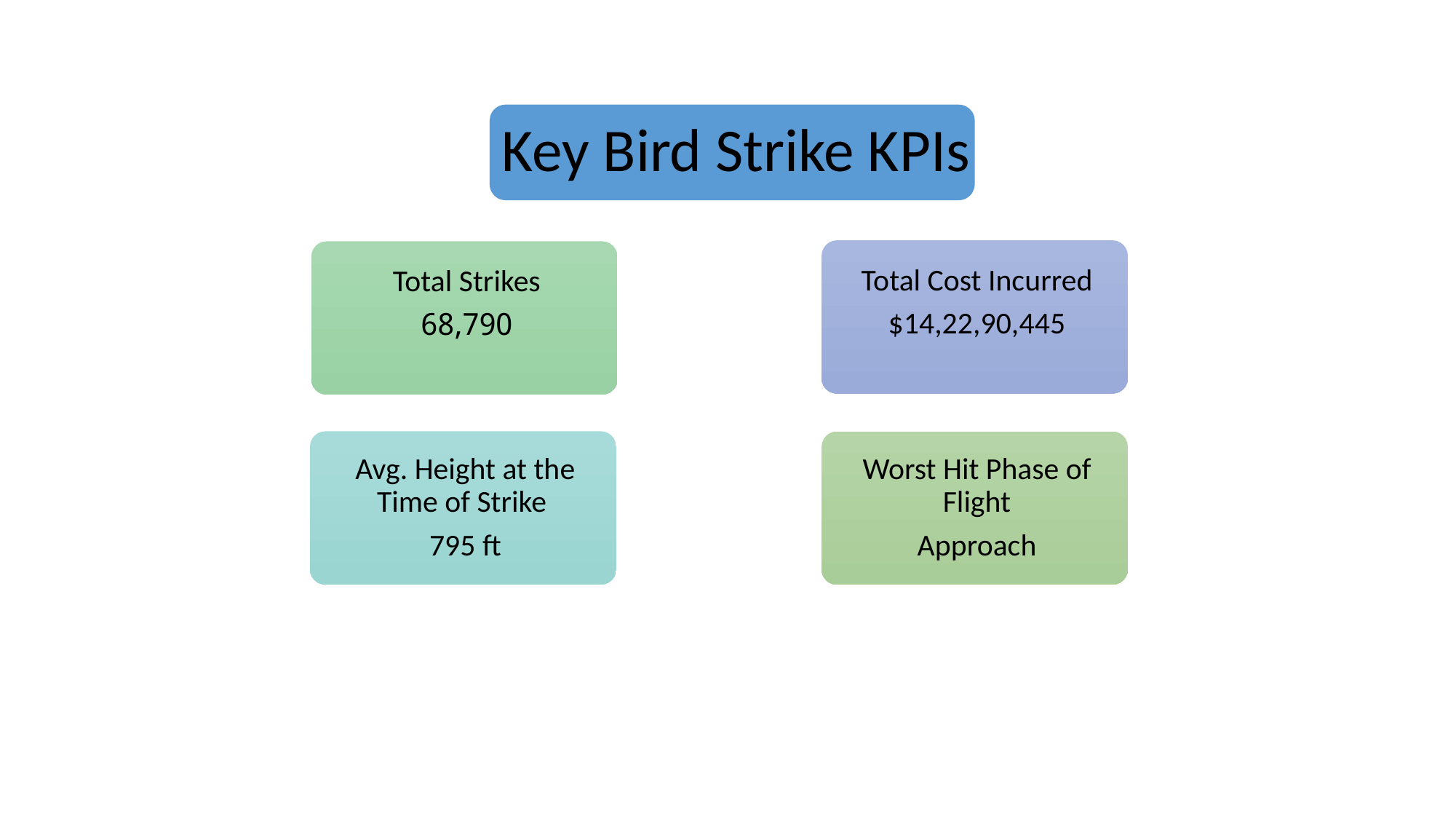

Total Cost Incurred
$14,22,90,445

Avg. Height at the Time of Strike
795 ft
Total Strikes
68,790

Worst Hit Phase of Flight
Approach
Key Bird Strike KPIs